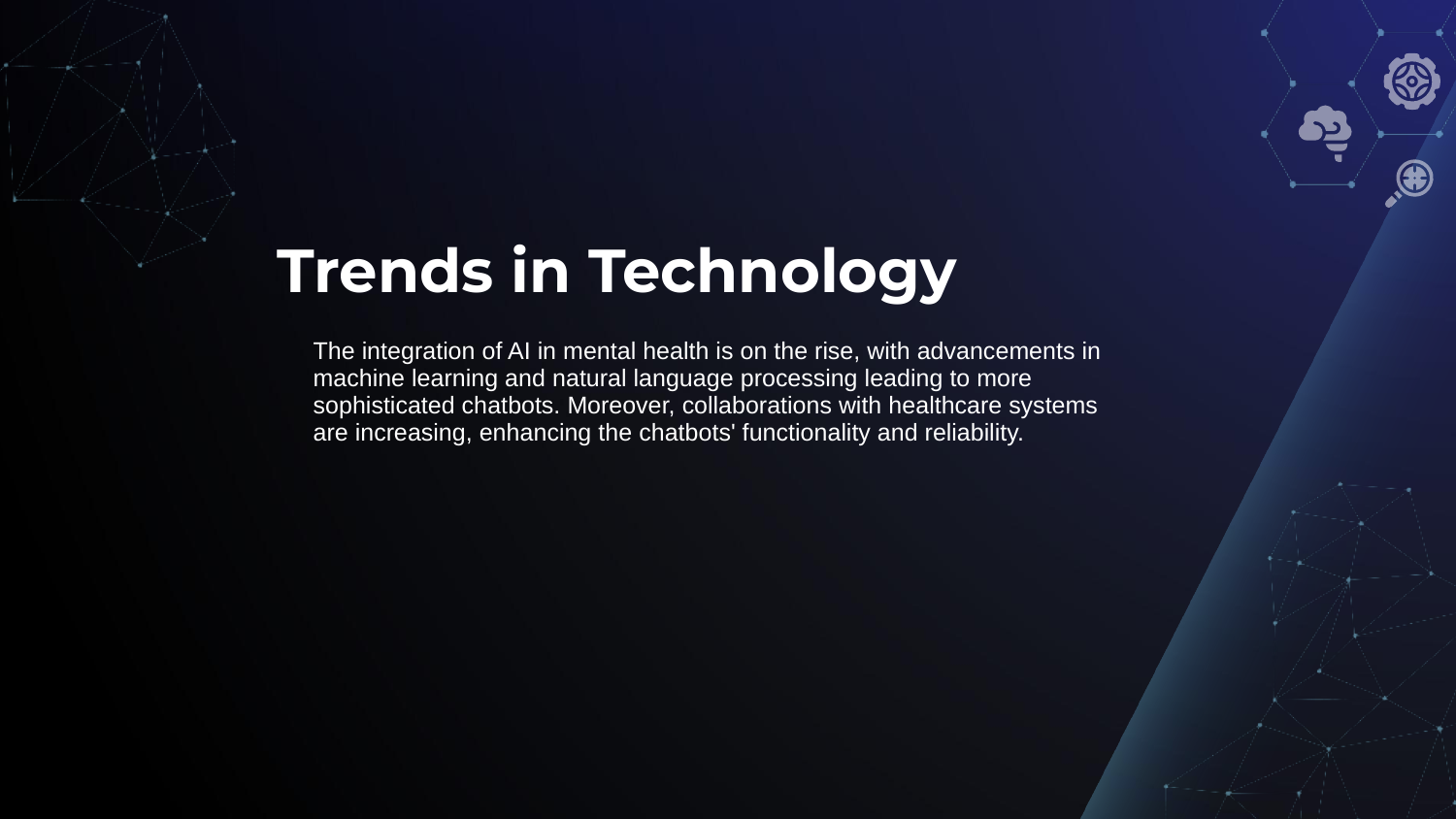

# Trends in Technology
The integration of AI in mental health is on the rise, with advancements in machine learning and natural language processing leading to more sophisticated chatbots. Moreover, collaborations with healthcare systems are increasing, enhancing the chatbots' functionality and reliability.